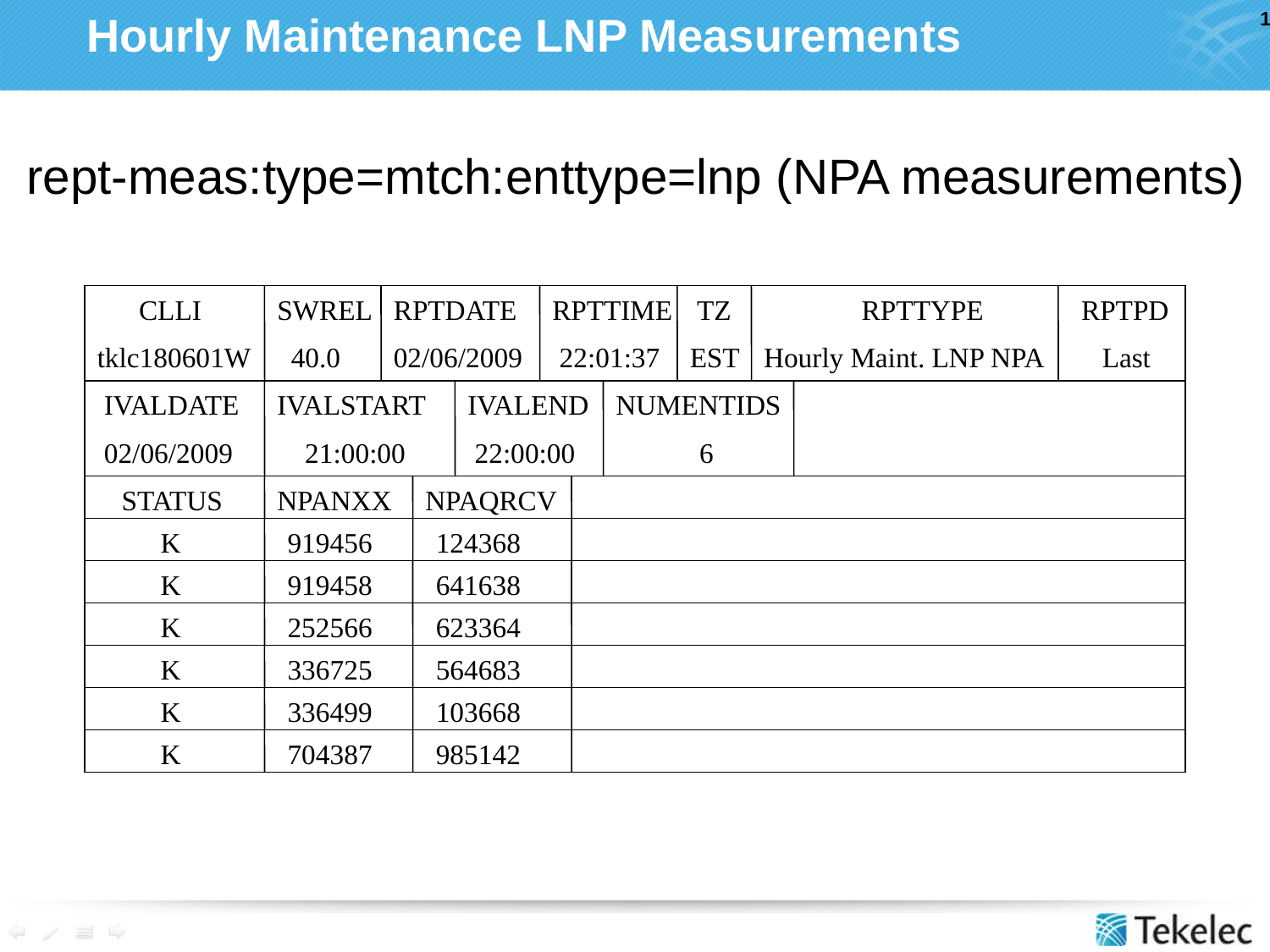

# Hourly Maintenance LNP Measurements
 rept-meas:type=mtch:enttype=lnp (NPA measurements)

      CLLI
tklc180601W

SWREL
  40.0

RPTDATE
02/06/2009

RPTTIME
 22:01:37

 TZ
EST

              RPTTYPE
Hourly Maint. LNP NPA

RPTPD
   Last

 IVALDATE
 02/06/2009

IVALSTART
    21:00:00

IVALEND
 22:00:00

NUMENTIDS
            6

  STATUS

NPANXX

NPAQRCV

K

919456
124368

K

919458

641638

K

252566
623364

K

336725
564683

K

336499
103668

K

704387
985142